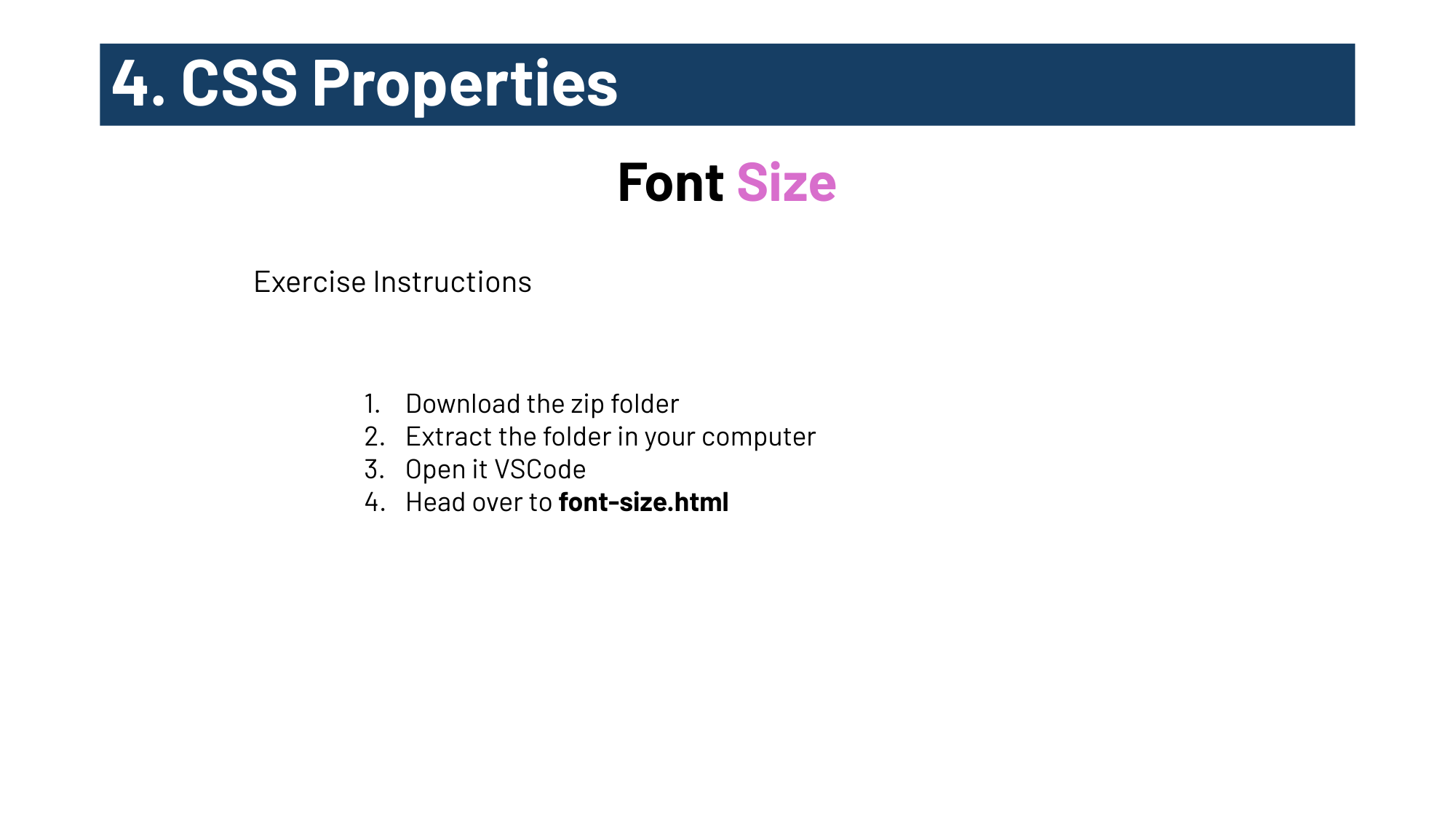

# 4. CSS Properties
Font Size

Exercise Instructions
Download the zip folder
Extract the folder in your computer
Open it VSCode
Head over to font-size.html